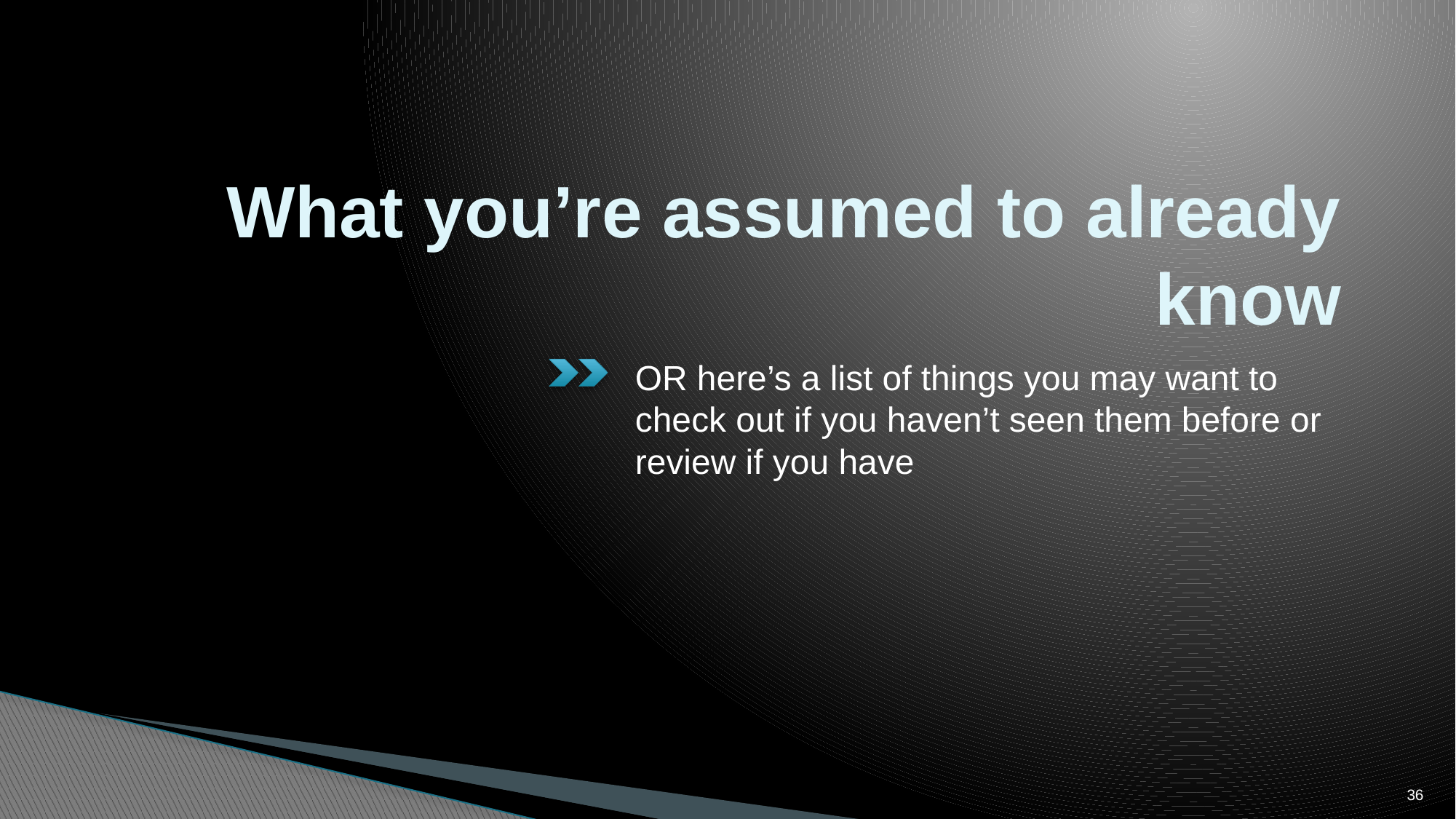

# What you’re assumed to already know
OR here’s a list of things you may want to check out if you haven’t seen them before or review if you have
36